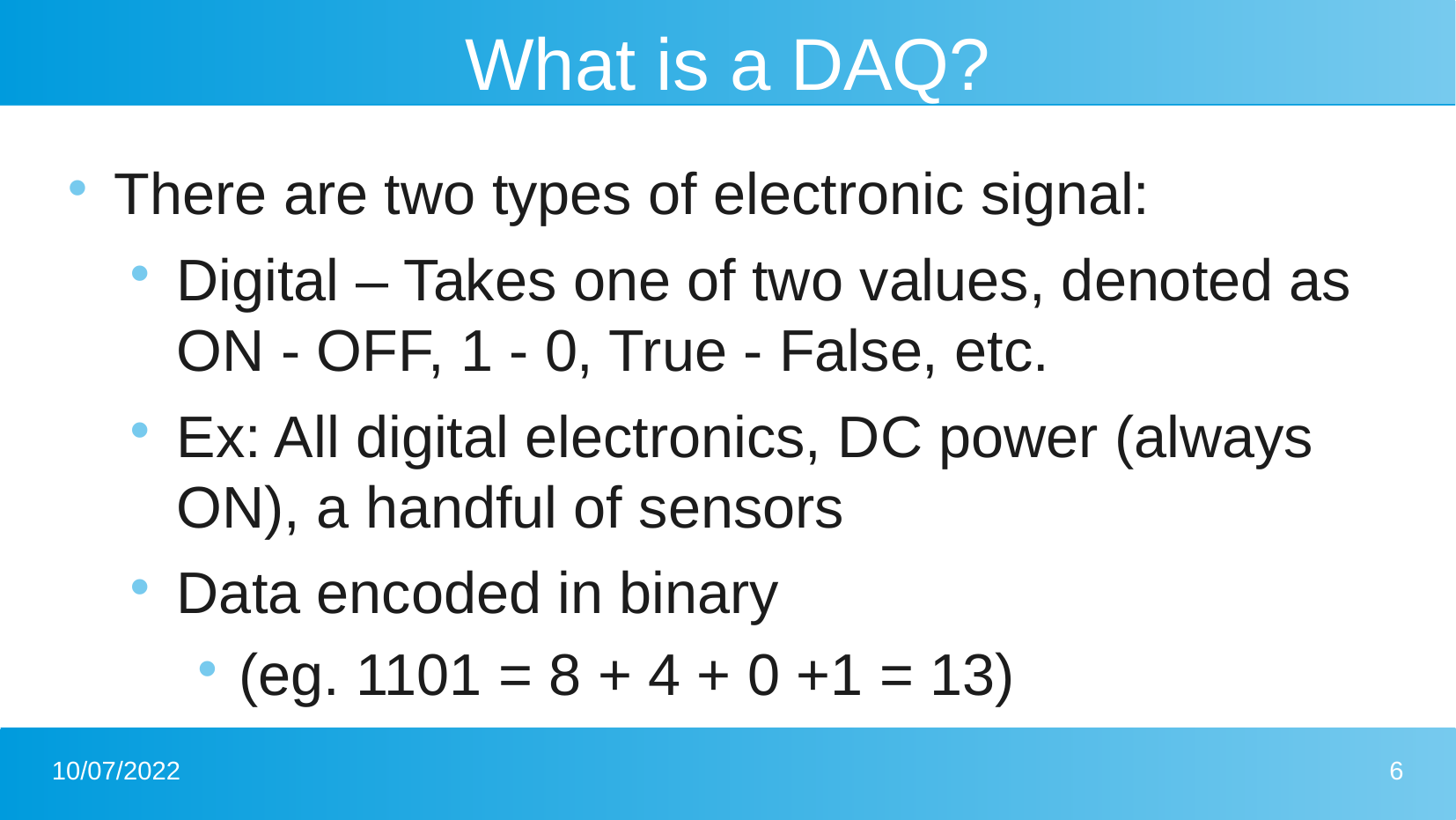

# What is a DAQ?
There are two types of electronic signal:
Digital – Takes one of two values, denoted as ON - OFF, 1 - 0, True - False, etc.
Ex: All digital electronics, DC power (always ON), a handful of sensors
Data encoded in binary
(eg. 1101 = 8 + 4 + 0 +1 = 13)
10/07/2022
6